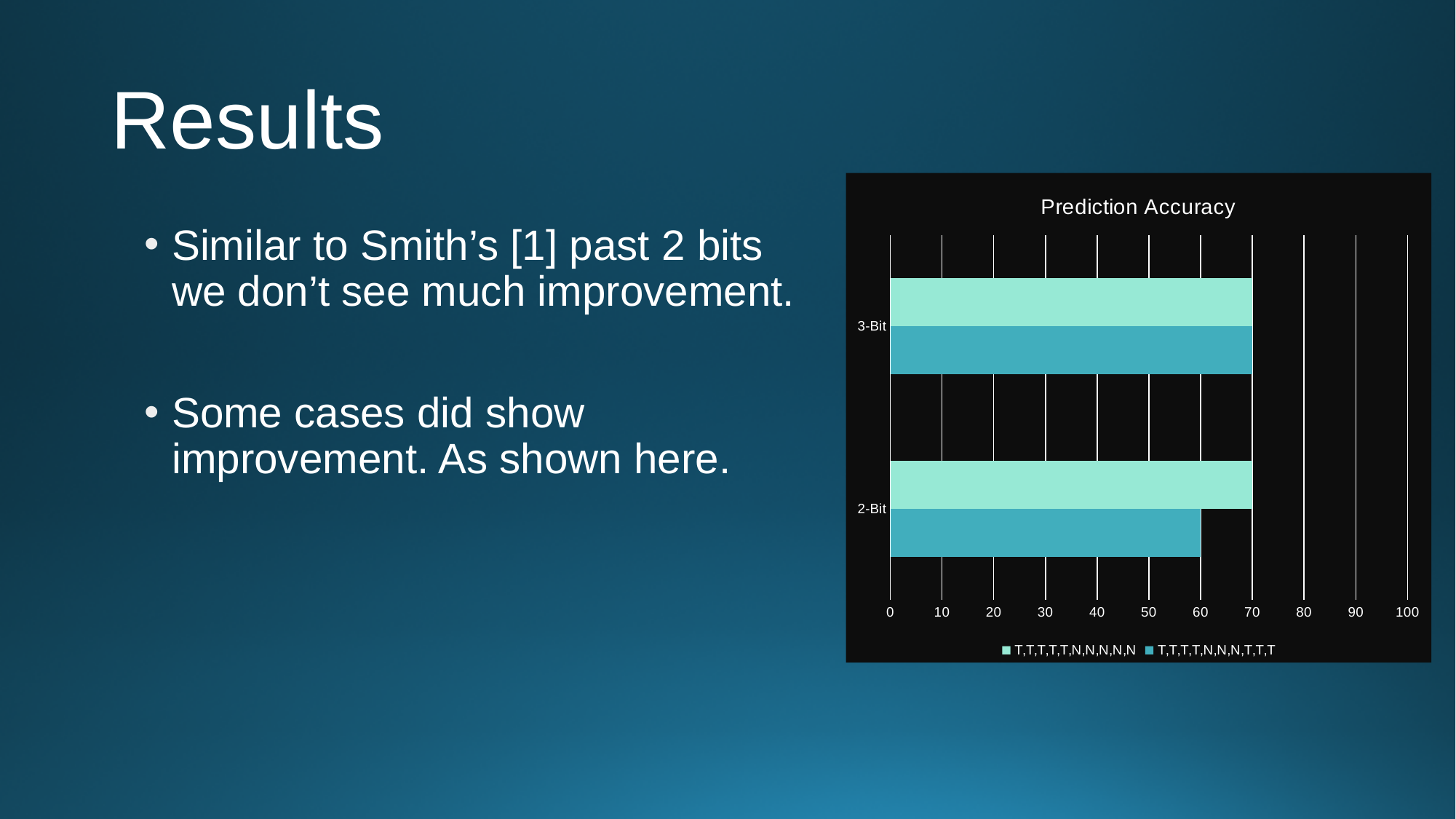

# Results

### Chart: Prediction Accuracy

| Category | T,T,T,T,N,N,N,T,T,T | T,T,T,T,T,N,N,N,N,N |
|---|---|---|
| 2-Bit | 60.0 | 70.0 |
| 3-Bit | 70.0 | 70.0 |
Similar to Smith’s [1] past 2 bits we don’t see much improvement.

Some cases did show improvement. As shown here.